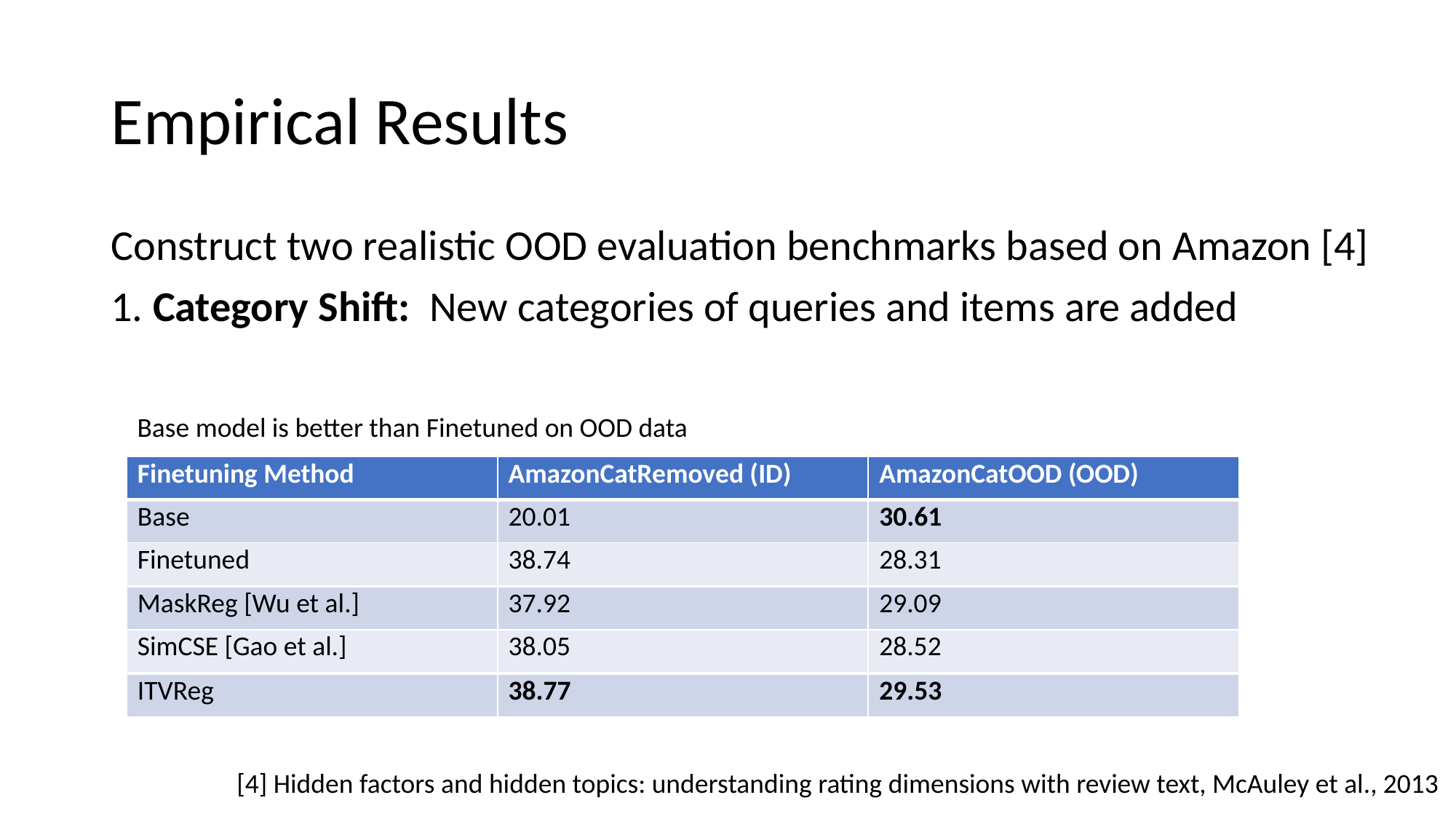

# Empirical Results
Construct two realistic OOD evaluation benchmarks based on Amazon [4]
1. Category Shift:  New categories of queries and items are added

Base model is better than Finetuned on OOD data
| Finetuning Method | AmazonCatRemoved (ID) | AmazonCatOOD (OOD) |
| --- | --- | --- |
| Base | 20.01 | 30.61 |
| Finetuned | 38.74 | 28.31 |
| Finetuning Method | Amazon131K (ID) | Amazon1.3M (OOD) |
| --- | --- | --- |
| Base | 22.50 | 25.71 |
| Finetuned | 39.71 | 26.02 |
| MaskReg [Wu et al.] | 37.92 | 29.09 |
| SimCSE [Gao et al.] | 38.05 | 28.52 |
| Finetuning Method | Amazon131K (ID) | Amazon1.3M (OOD) |
| --- | --- | --- |
| Base | 22.50 | 25.71 |
| Finetuned | 39.71 | 26.02 |
| MaskReg | 39.56 | 26.65 |
| SimCSE | 39.47 | 26.05 |
| ITVReg | 38.77 | 29.53 |
[4] Hidden factors and hidden topics: understanding rating dimensions with review text, McAuley et al., 2013